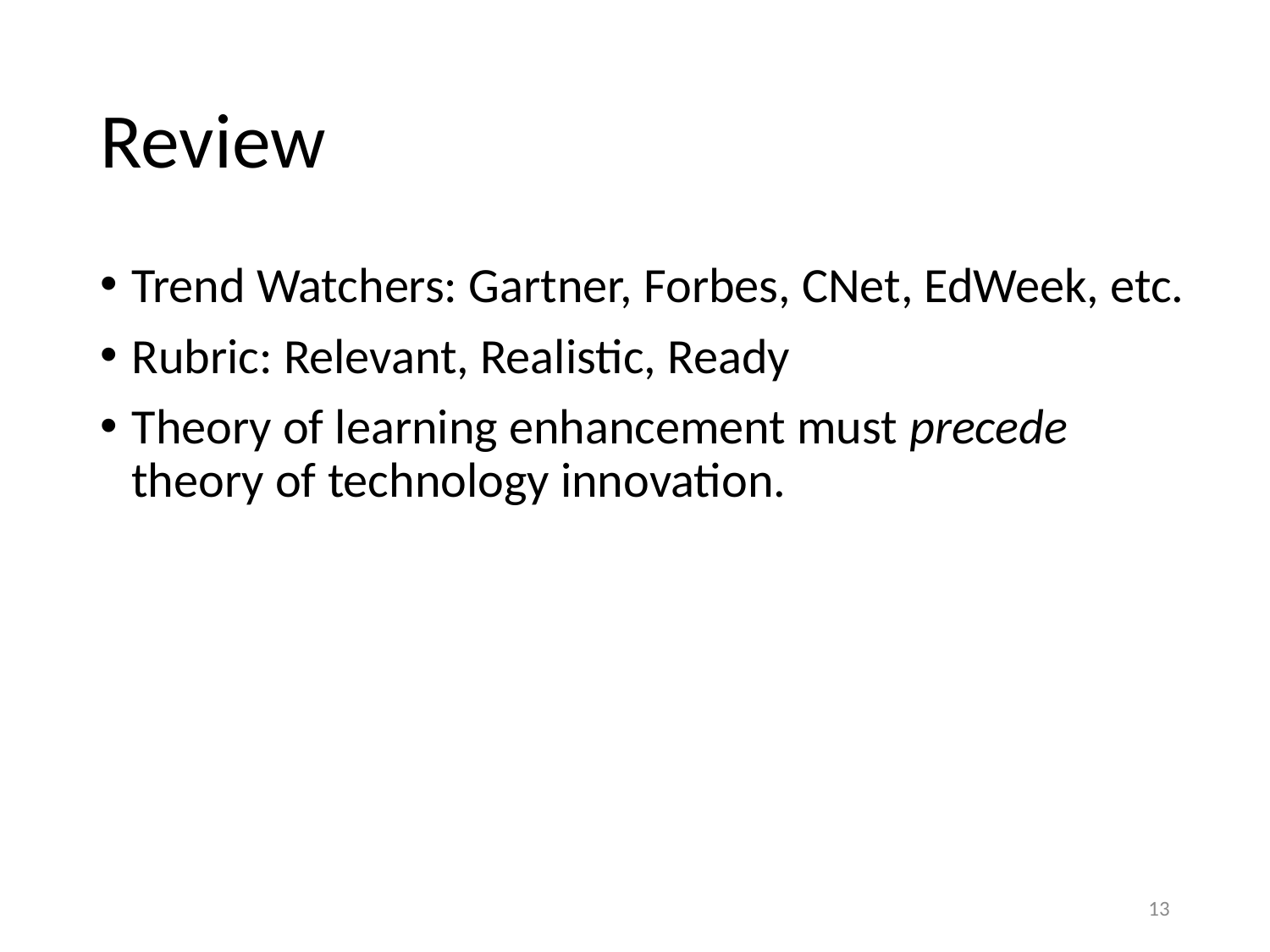

# Review
Trend Watchers: Gartner, Forbes, CNet, EdWeek, etc.
Rubric: Relevant, Realistic, Ready
Theory of learning enhancement must precede theory of technology innovation.
13